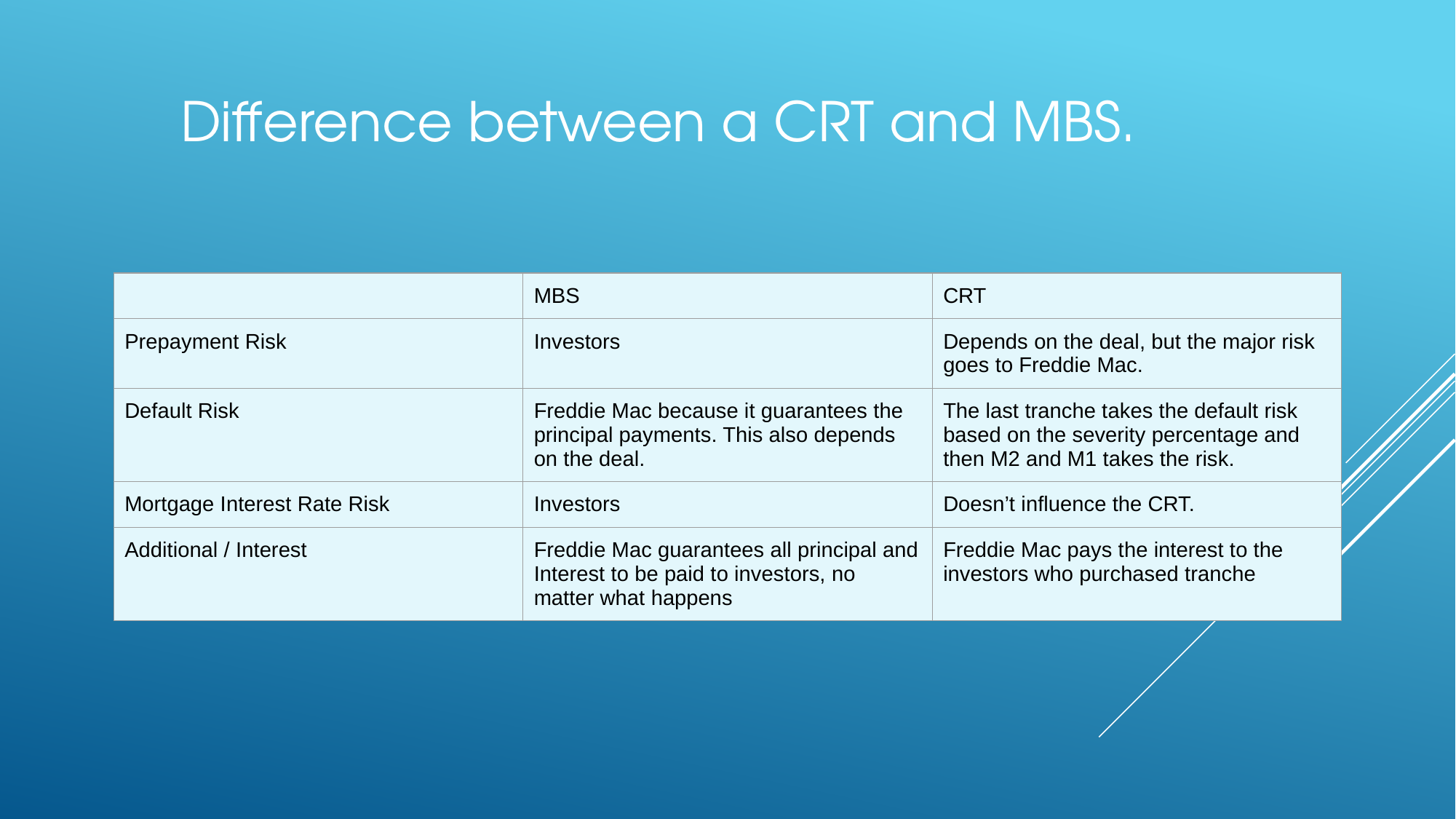

# Difference between a CRT and MBS.
|  | MBS | CRT |
| --- | --- | --- |
| Prepayment Risk | Investors | Depends on the deal, but the major risk goes to Freddie Mac. |
| Default Risk | Freddie Mac because it guarantees the principal payments. This also depends on the deal. | The last tranche takes the default risk based on the severity percentage and then M2 and M1 takes the risk. |
| Mortgage Interest Rate Risk | Investors | Doesn’t influence the CRT. |
| Additional / Interest | Freddie Mac guarantees all principal and Interest to be paid to investors, no matter what happens | Freddie Mac pays the interest to the investors who purchased tranche |